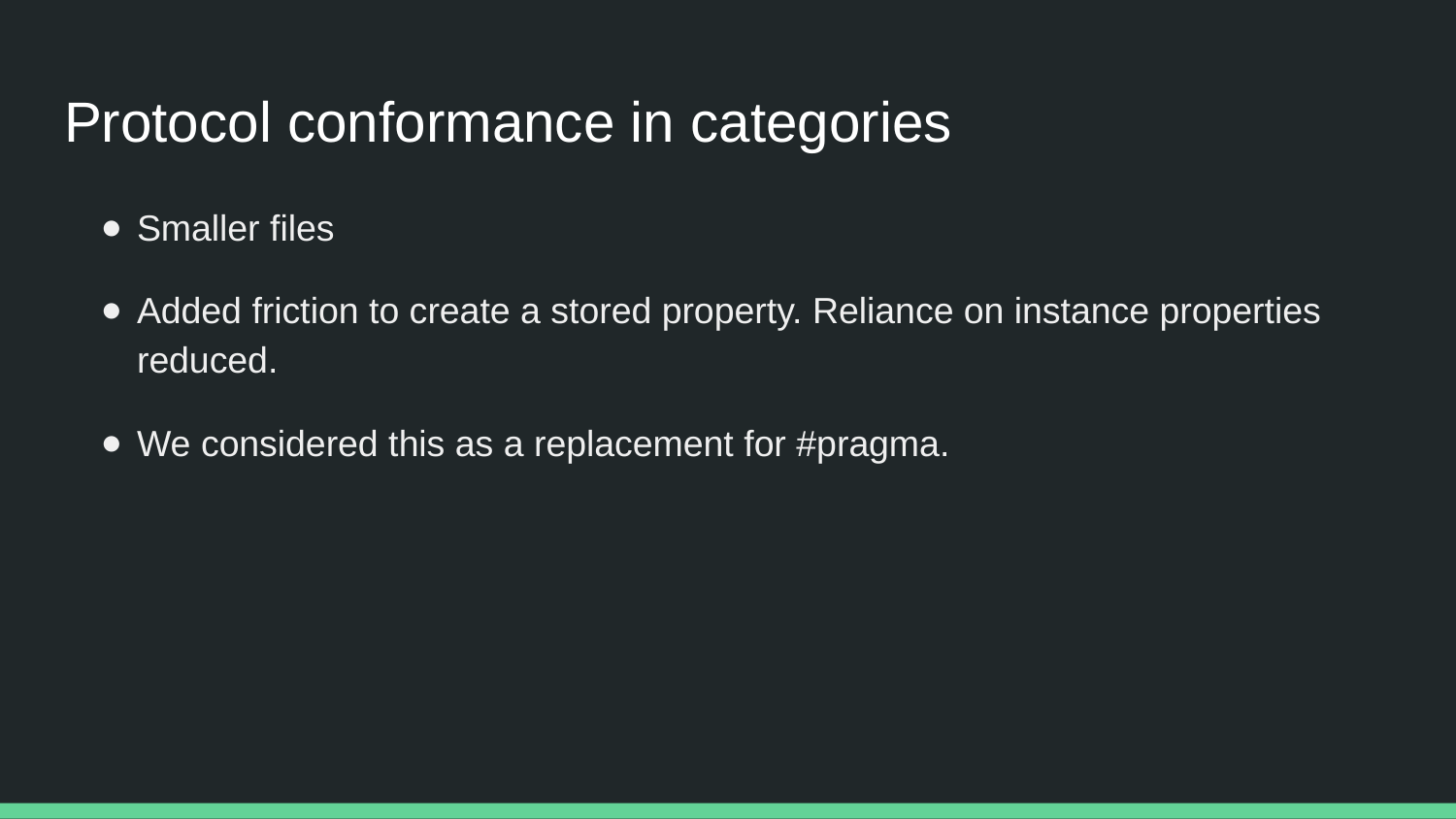

# Protocol conformance in categories
Smaller files
Added friction to create a stored property. Reliance on instance properties reduced.
We considered this as a replacement for #pragma.